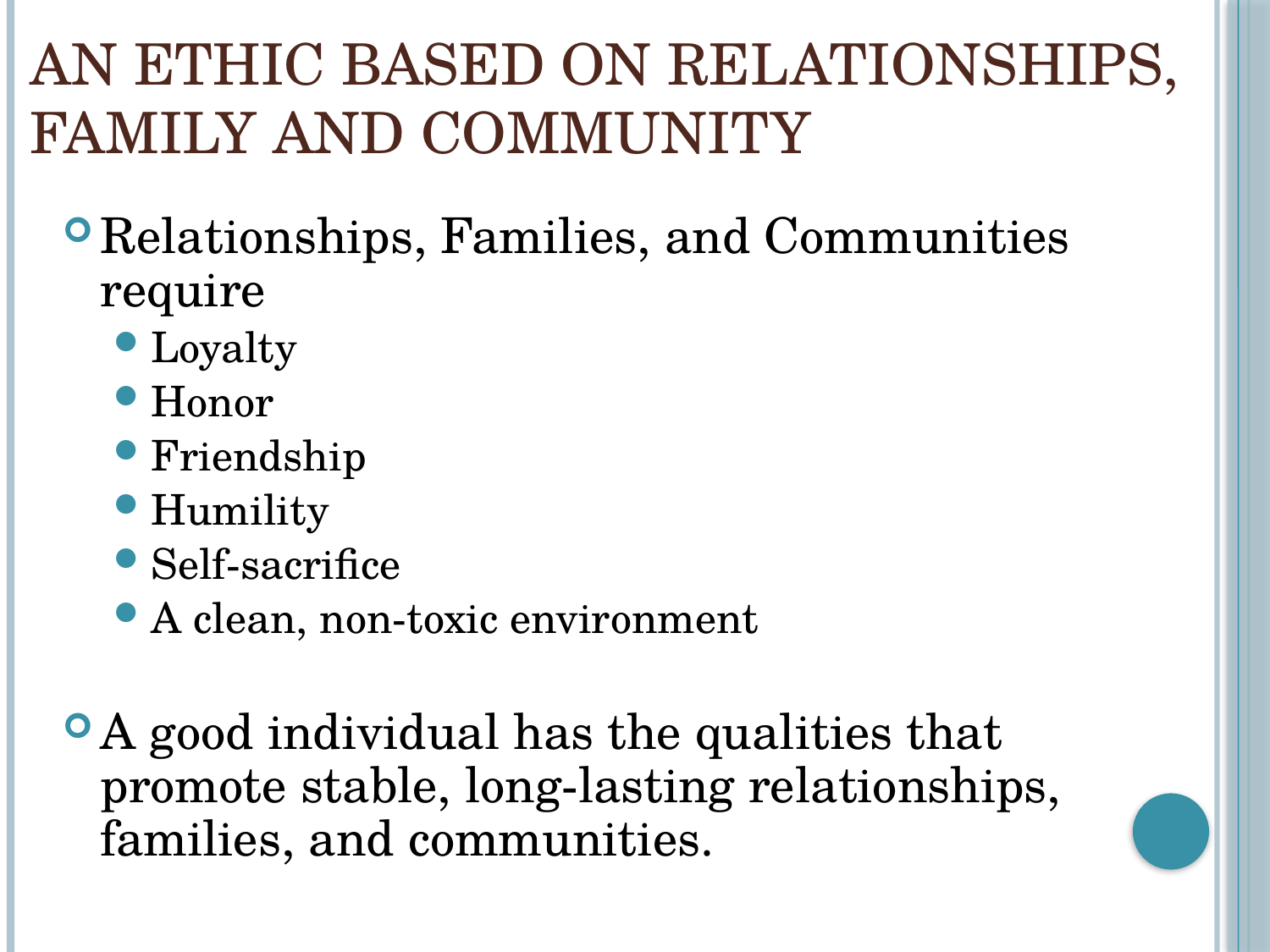

# An Ethic Based on Relationships, Family and Community
Relationships, Families, and Communities require
Loyalty
Honor
Friendship
Humility
Self-sacrifice
A clean, non-toxic environment

A good individual has the qualities that promote stable, long-lasting relationships, families, and communities.